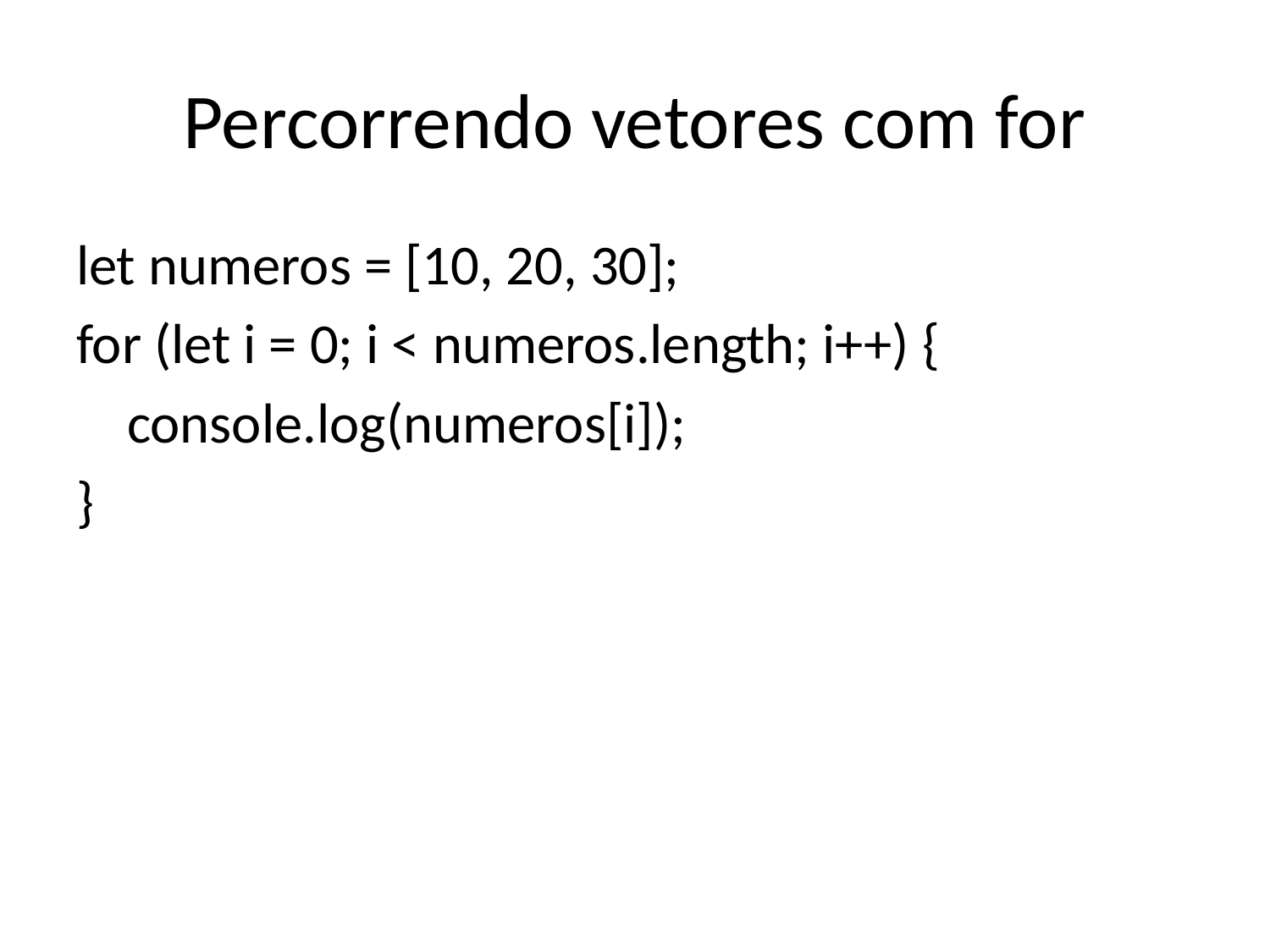

# Percorrendo vetores com for
let numeros = [10, 20, 30];
for (let i = 0; i < numeros.length; i++) {
    console.log(numeros[i]);
}